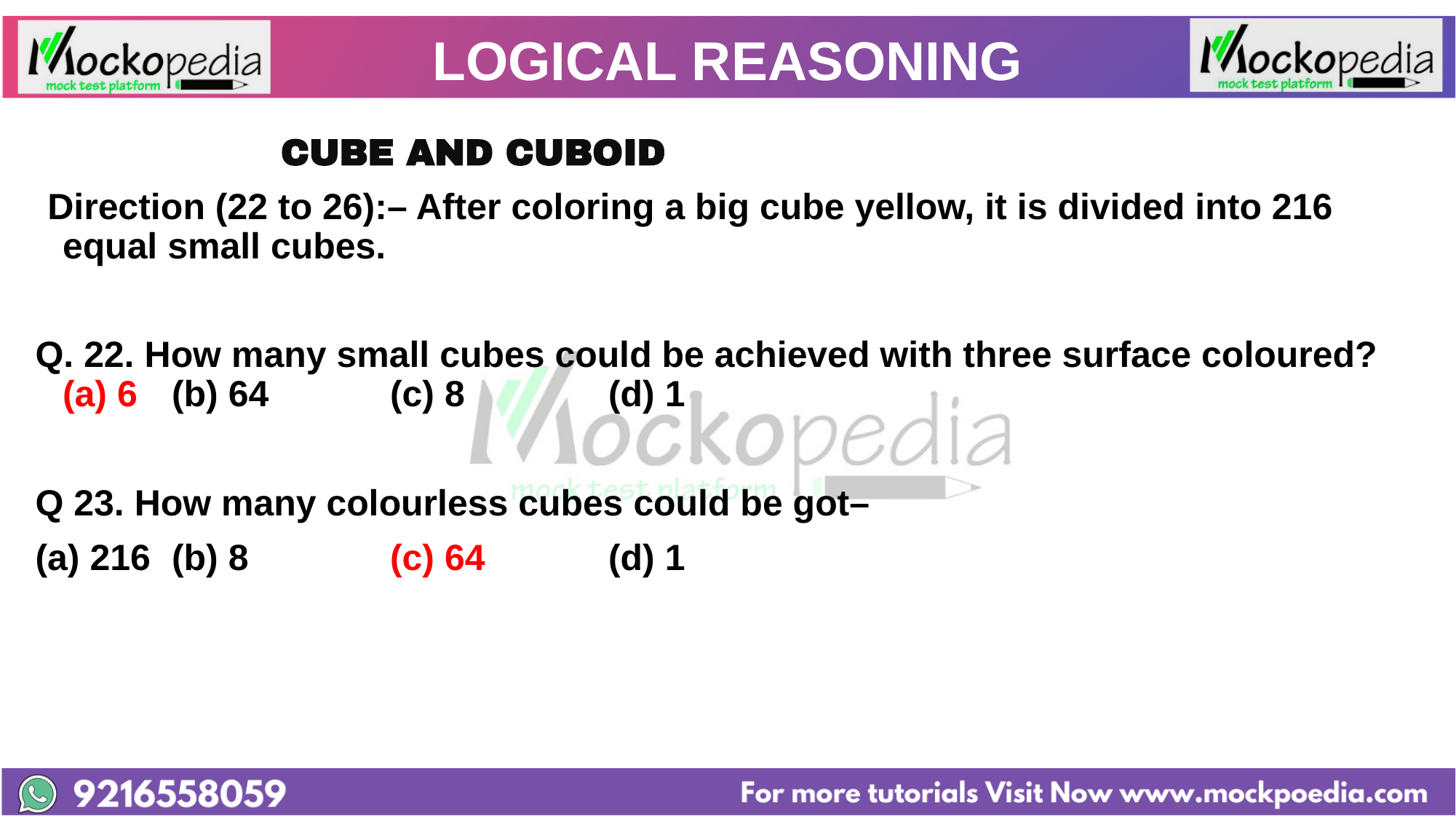

# LOGICAL REASONING
		 	CUBE AND CUBOID
 Direction (22 to 26):– After coloring a big cube yellow, it is divided into 216 equal small cubes.

Q. 22. How many small cubes could be achieved with three surface coloured? (a) 6 	(b) 64 		(c) 8 		(d) 1

Q 23. How many colourless cubes could be got–
(a) 216 	(b) 8 		(c) 64 		(d) 1